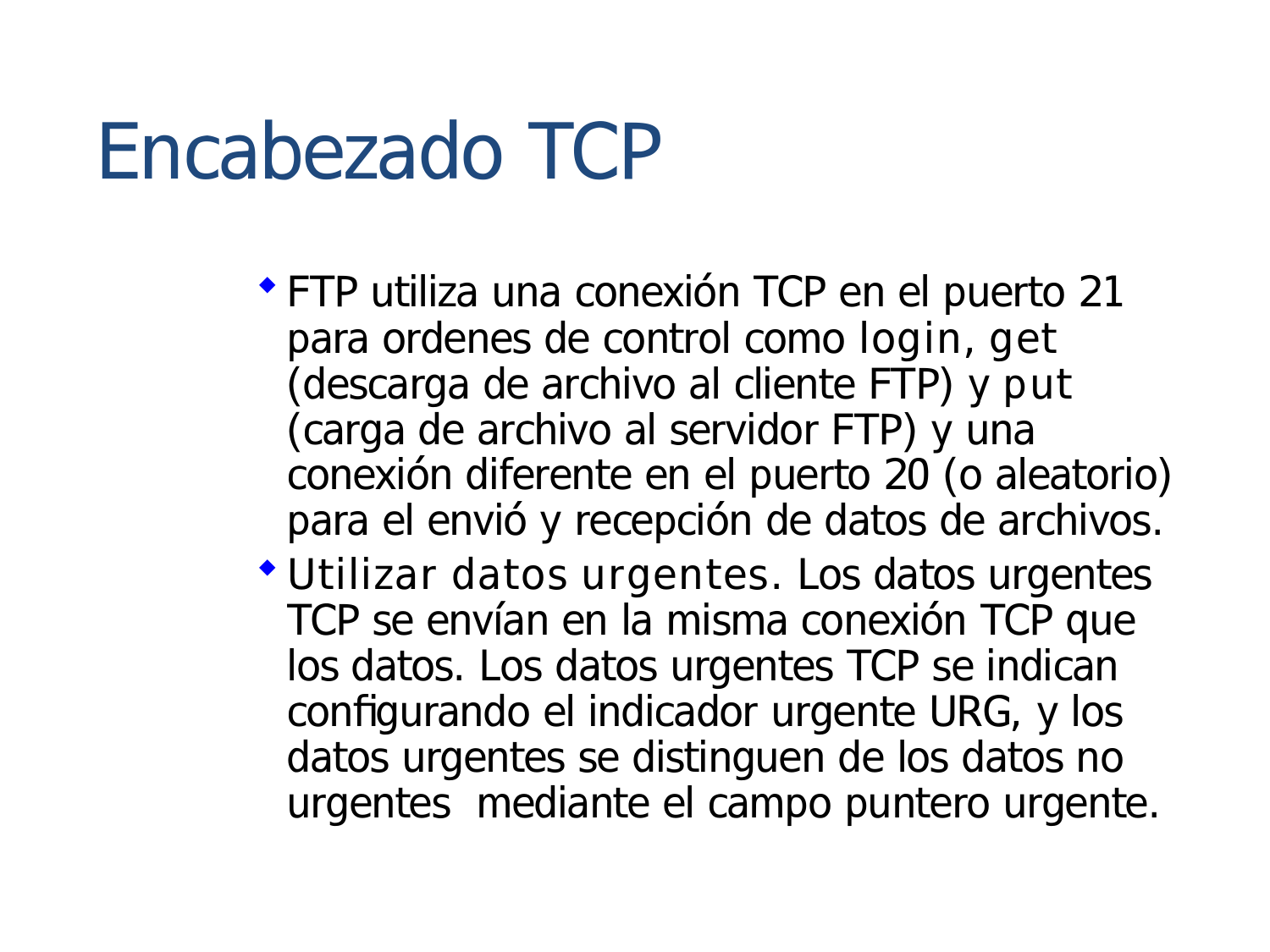

Encabezado TCP
FTP utiliza una conexión TCP en el puerto 21 para ordenes de control como login, get (descarga de archivo al cliente FTP) y put (carga de archivo al servidor FTP) y una conexión diferente en el puerto 20 (o aleatorio) para el envió y recepción de datos de archivos.
Utilizar datos urgentes. Los datos urgentes TCP se envían en la misma conexión TCP que los datos. Los datos urgentes TCP se indican configurando el indicador urgente URG, y los datos urgentes se distinguen de los datos no urgentes  mediante el campo puntero urgente.